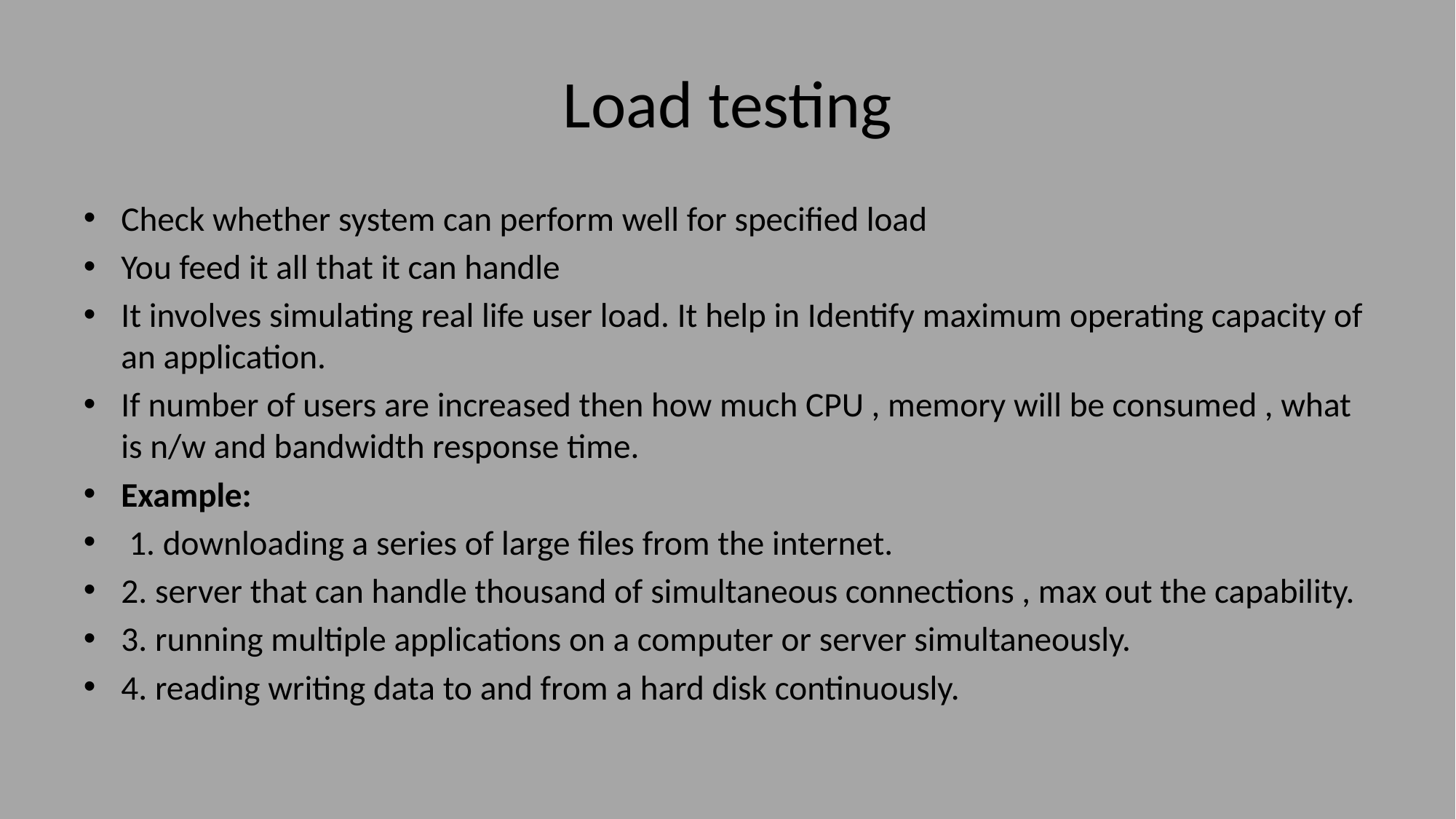

# Load testing
Check whether system can perform well for specified load
You feed it all that it can handle
It involves simulating real life user load. It help in Identify maximum operating capacity of an application.
If number of users are increased then how much CPU , memory will be consumed , what is n/w and bandwidth response time.
Example:
 1. downloading a series of large files from the internet.
2. server that can handle thousand of simultaneous connections , max out the capability.
3. running multiple applications on a computer or server simultaneously.
4. reading writing data to and from a hard disk continuously.